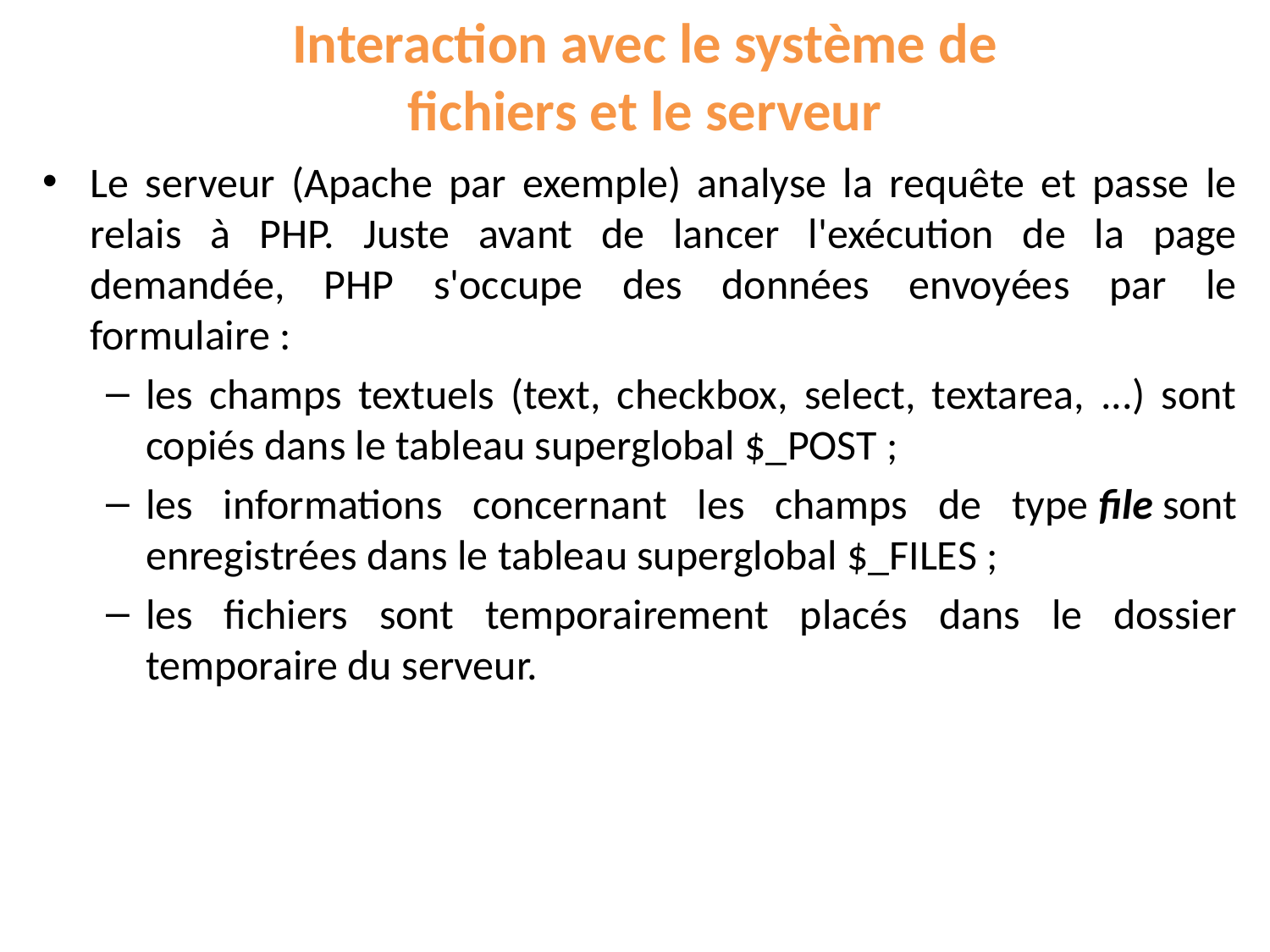

# Interaction avec le système de fichiers et le serveur
Le serveur (Apache par exemple) analyse la requête et passe le relais à PHP. Juste avant de lancer l'exécution de la page demandée, PHP s'occupe des données envoyées par le formulaire :
les champs textuels (text, checkbox, select, textarea, ...) sont copiés dans le tableau superglobal $_POST ;
les informations concernant les champs de type file sont enregistrées dans le tableau superglobal $_FILES ;
les fichiers sont temporairement placés dans le dossier temporaire du serveur.